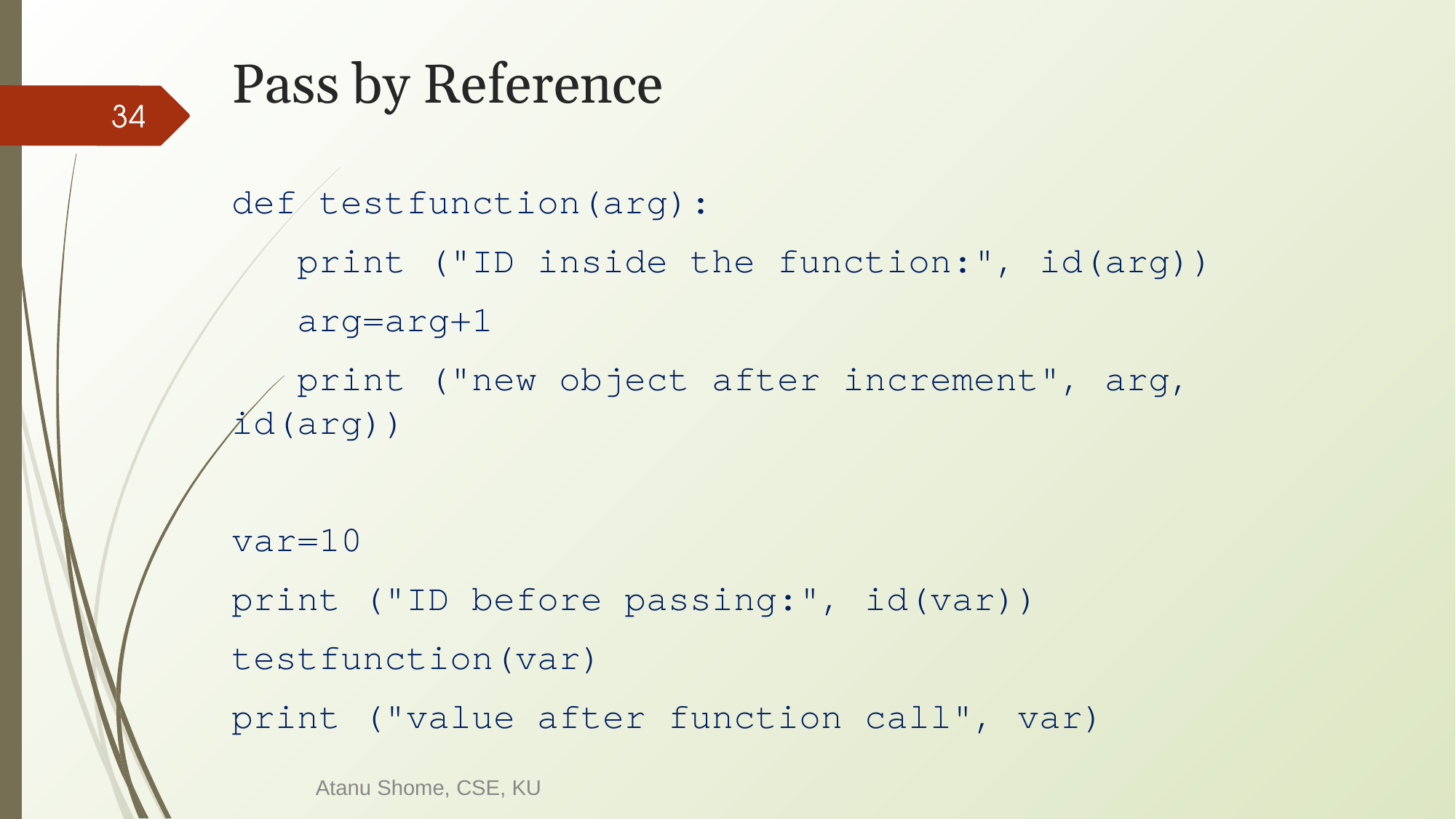

# Pass by Reference
34
def testfunction(arg):
   print ("ID inside the function:", id(arg))
   arg=arg+1
   print ("new object after increment", arg, id(arg))

var=10
print ("ID before passing:", id(var))
testfunction(var)
print ("value after function call", var)
Atanu Shome, CSE, KU